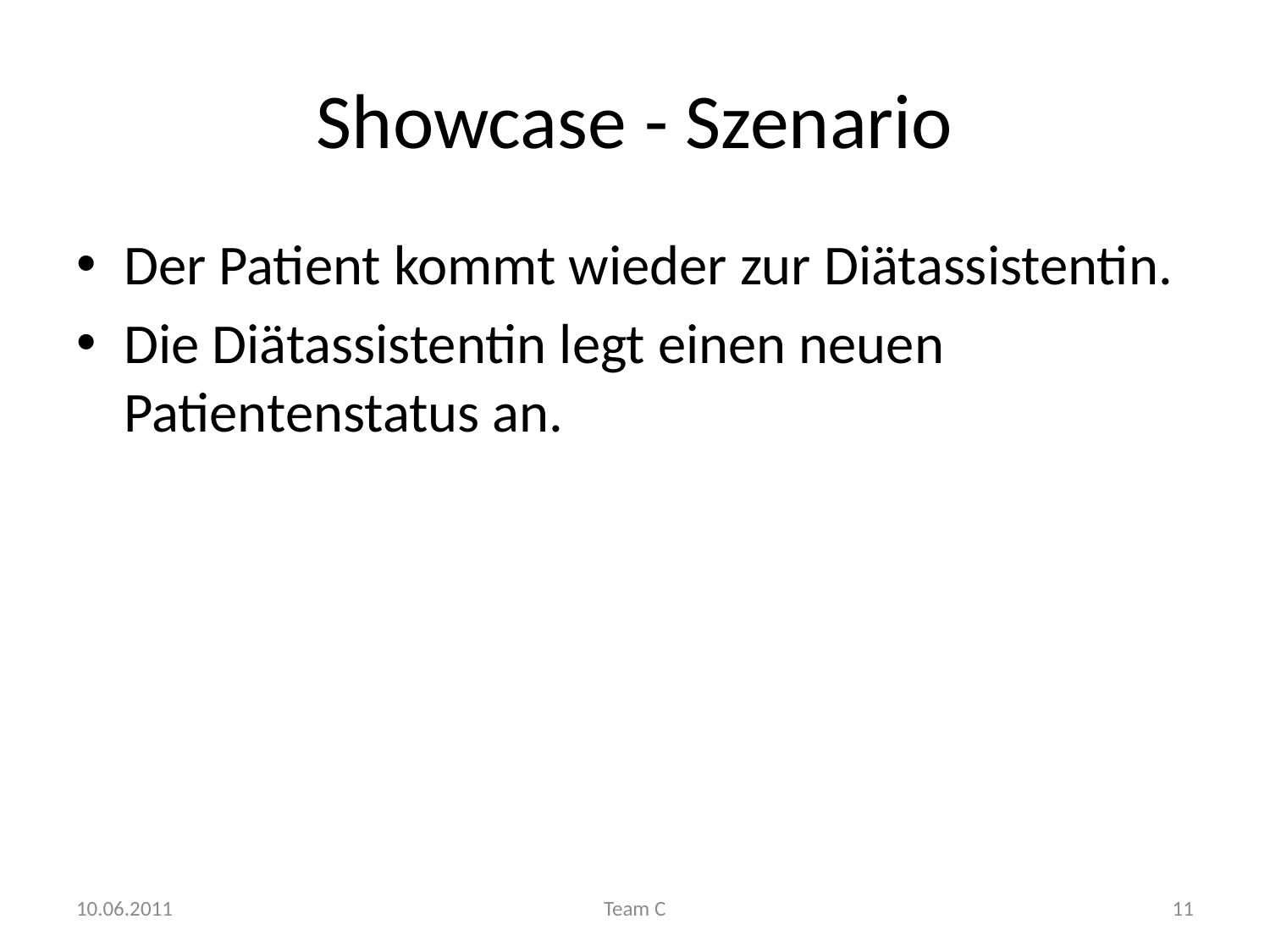

# Showcase - Szenario
Der Patient kommt wieder zur Diätassistentin.
Die Diätassistentin legt einen neuen Patientenstatus an.
10.06.2011
Team C
11